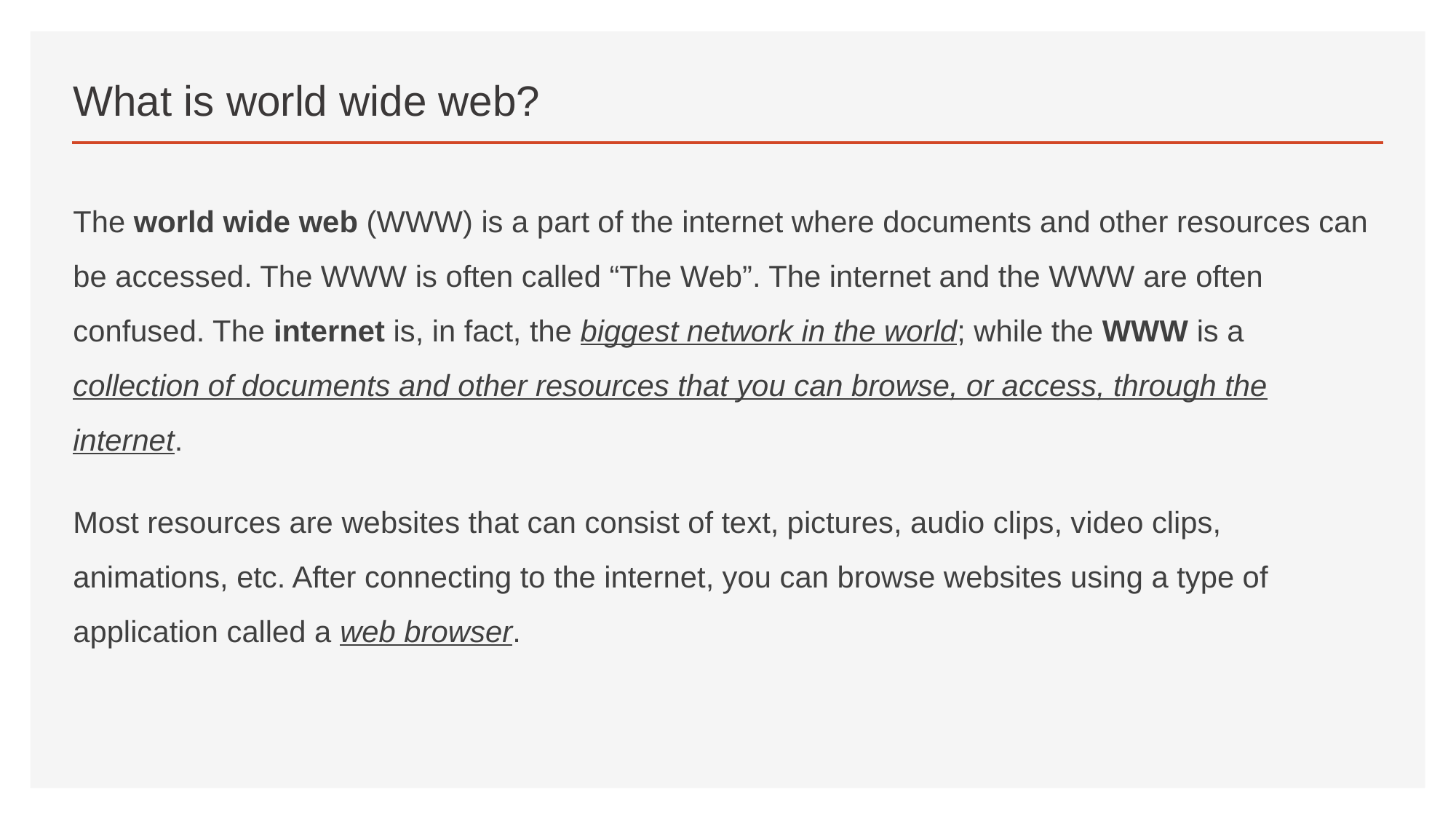

#
What is world wide web?
The world wide web (WWW) is a part of the internet where documents and other resources can be accessed. The WWW is often called “The Web”. The internet and the WWW are often confused. The internet is, in fact, the biggest network in the world; while the WWW is a collection of documents and other resources that you can browse, or access, through the internet.
Most resources are websites that can consist of text, pictures, audio clips, video clips, animations, etc. After connecting to the internet, you can browse websites using a type of application called a web browser.